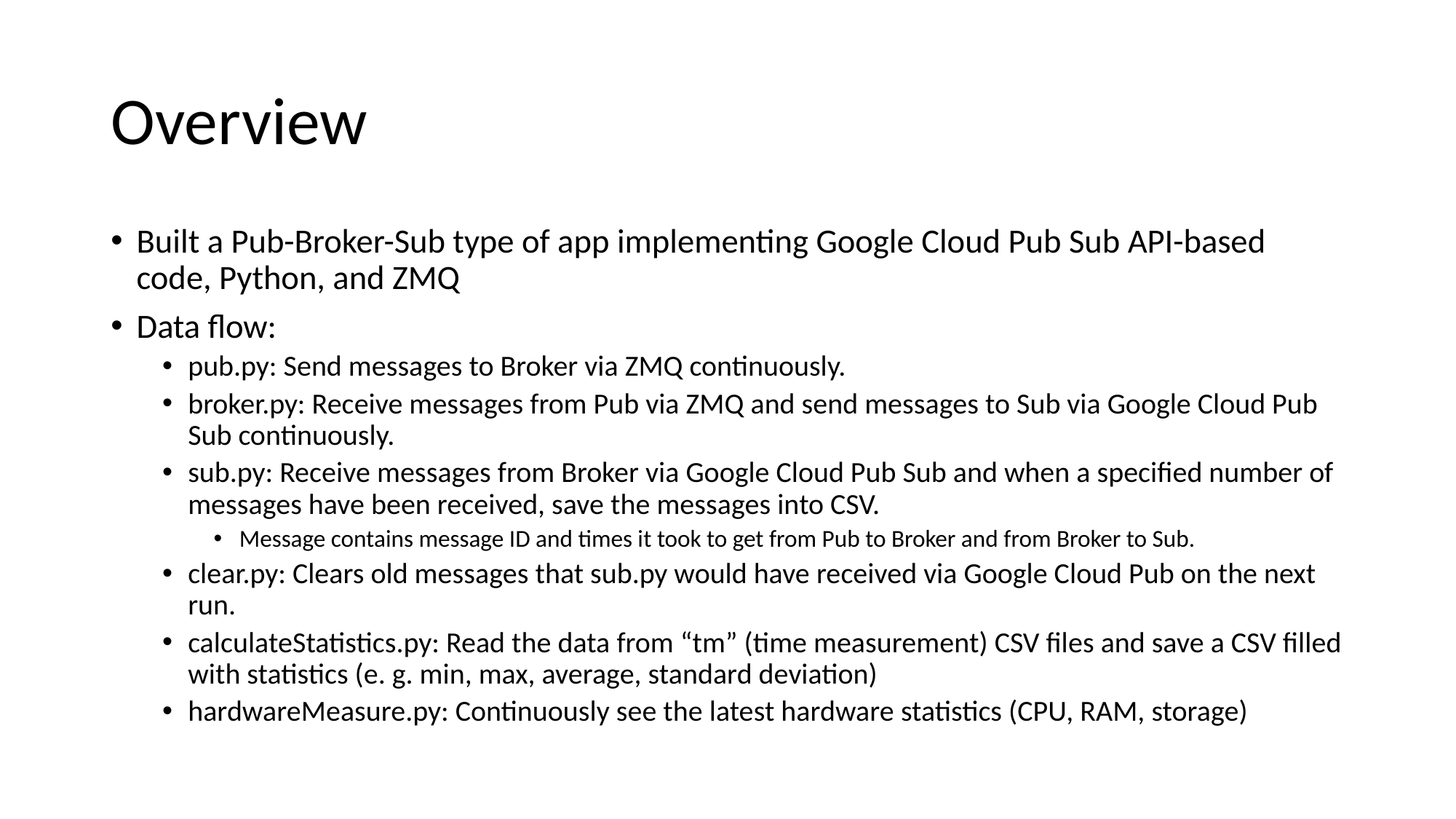

# Overview
Built a Pub-Broker-Sub type of app implementing Google Cloud Pub Sub API-based code, Python, and ZMQ
Data flow:
pub.py: Send messages to Broker via ZMQ continuously.
broker.py: Receive messages from Pub via ZMQ and send messages to Sub via Google Cloud Pub Sub continuously.
sub.py: Receive messages from Broker via Google Cloud Pub Sub and when a specified number of messages have been received, save the messages into CSV.
Message contains message ID and times it took to get from Pub to Broker and from Broker to Sub.
clear.py: Clears old messages that sub.py would have received via Google Cloud Pub on the next run.
calculateStatistics.py: Read the data from “tm” (time measurement) CSV files and save a CSV filled with statistics (e. g. min, max, average, standard deviation)
hardwareMeasure.py: Continuously see the latest hardware statistics (CPU, RAM, storage)